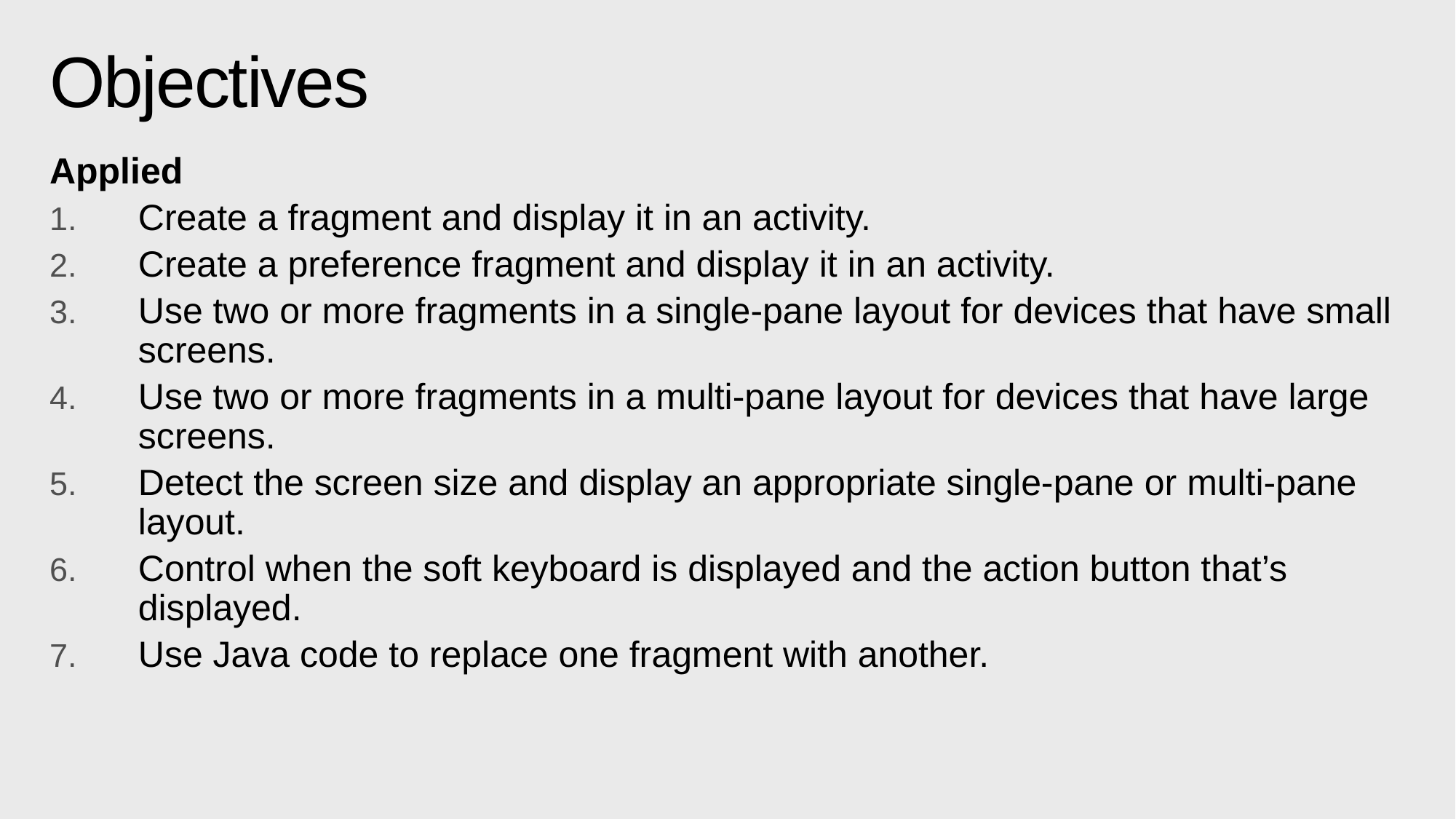

# Objectives
Applied
Create a fragment and display it in an activity.
Create a preference fragment and display it in an activity.
Use two or more fragments in a single-pane layout for devices that have small screens.
Use two or more fragments in a multi-pane layout for devices that have large screens.
Detect the screen size and display an appropriate single-pane or multi-pane layout.
Control when the soft keyboard is displayed and the action button that’s displayed.
Use Java code to replace one fragment with another.